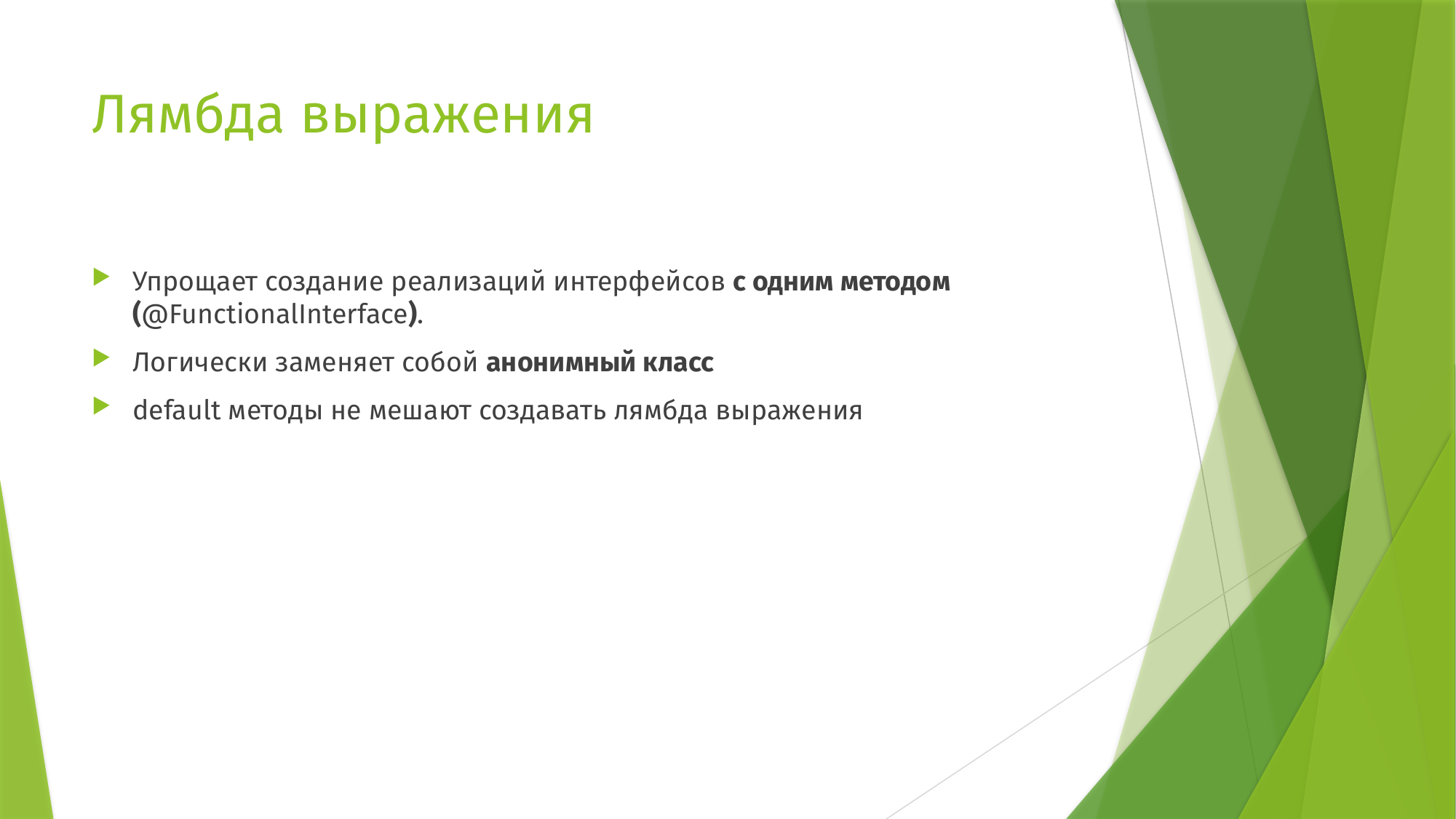

# Лямбда выражения
Упрощает создание реализаций интерфейсов с одним методом (@FunctionalInterface).
Логически заменяет собой анонимный класс
default методы не мешают создавать лямбда выражения